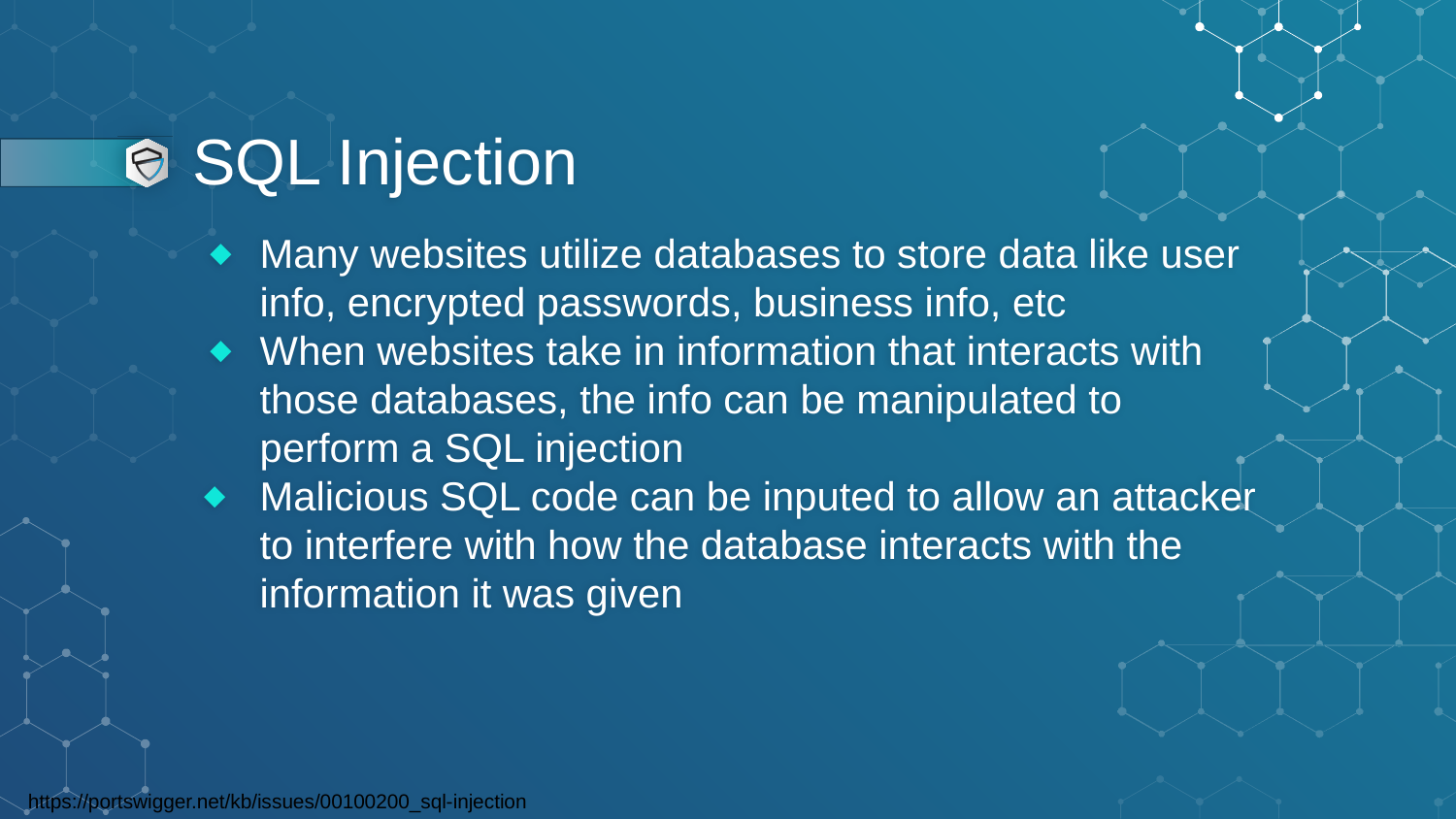

# SQL Injection
Many websites utilize databases to store data like user info, encrypted passwords, business info, etc
When websites take in information that interacts with those databases, the info can be manipulated to perform a SQL injection
Malicious SQL code can be inputed to allow an attacker to interfere with how the database interacts with the information it was given
https://portswigger.net/kb/issues/00100200_sql-injection